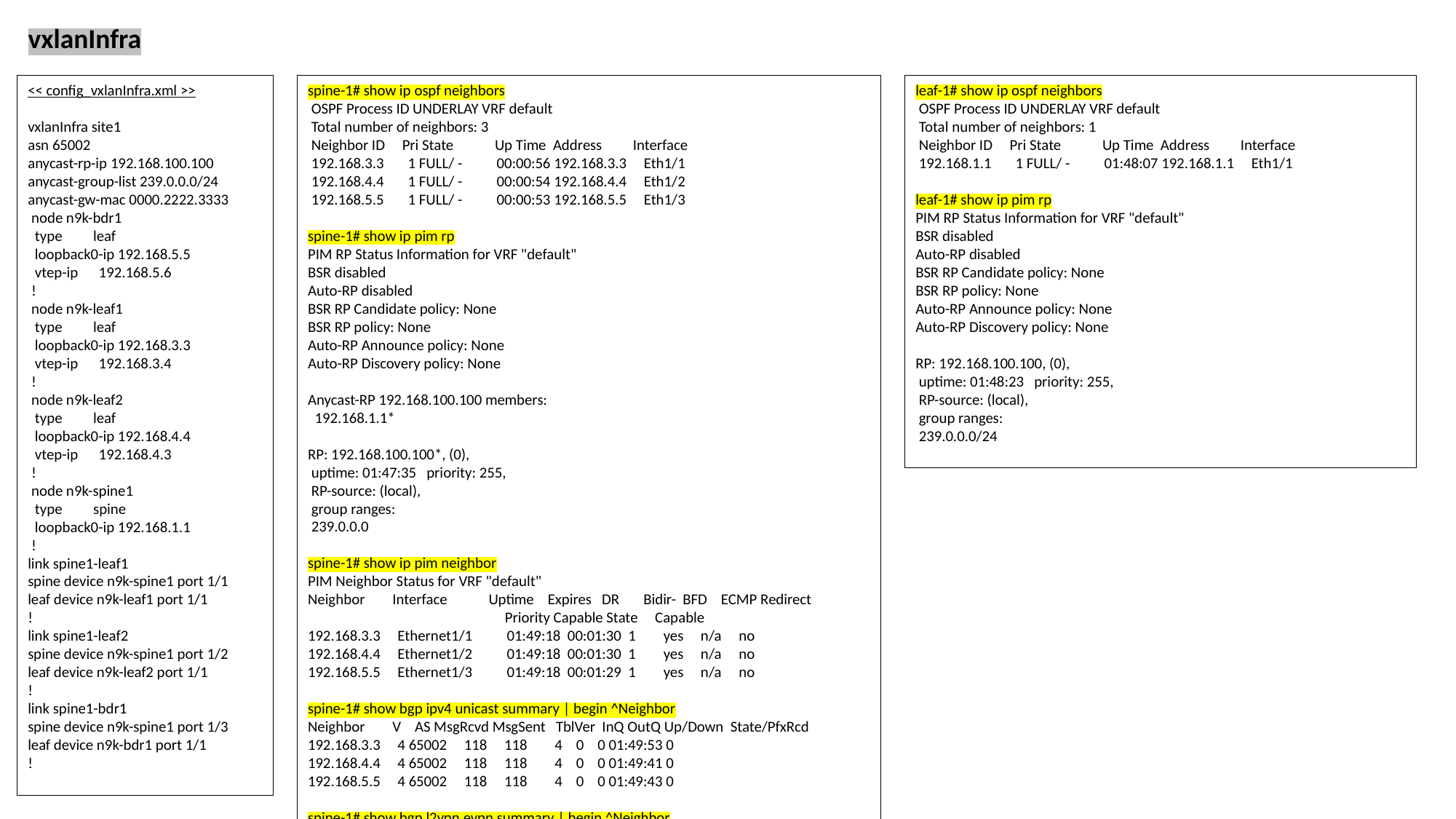

vxlanInfra
<< config_vxlanInfra.xml >>

vxlanInfra site1
asn 65002
anycast-rp-ip 192.168.100.100
anycast-group-list 239.0.0.0/24
anycast-gw-mac 0000.2222.3333
 node n9k-bdr1
  type         leaf
  loopback0-ip 192.168.5.5
  vtep-ip      192.168.5.6
 !
 node n9k-leaf1
  type         leaf
  loopback0-ip 192.168.3.3
  vtep-ip      192.168.3.4
 !
 node n9k-leaf2
  type         leaf
  loopback0-ip 192.168.4.4
  vtep-ip      192.168.4.3
 !
 node n9k-spine1
  type         spine
  loopback0-ip 192.168.1.1
 !
link spine1-leaf1
spine device n9k-spine1 port 1/1
leaf device n9k-leaf1 port 1/1
!
link spine1-leaf2
spine device n9k-spine1 port 1/2
leaf device n9k-leaf2 port 1/1
!
link spine1-bdr1
spine device n9k-spine1 port 1/3
leaf device n9k-bdr1 port 1/1
!

spine-1# show ip ospf neighbors
 OSPF Process ID UNDERLAY VRF default
 Total number of neighbors: 3
 Neighbor ID     Pri State            Up Time  Address         Interface
 192.168.3.3       1 FULL/ -          00:00:56 192.168.3.3     Eth1/1
 192.168.4.4       1 FULL/ -          00:00:54 192.168.4.4     Eth1/2
 192.168.5.5       1 FULL/ -          00:00:53 192.168.5.5     Eth1/3

spine-1# show ip pim rp
PIM RP Status Information for VRF "default"
BSR disabled
Auto-RP disabled
BSR RP Candidate policy: None
BSR RP policy: None
Auto-RP Announce policy: None
Auto-RP Discovery policy: None

Anycast-RP 192.168.100.100 members:
  192.168.1.1*

RP: 192.168.100.100*, (0),
 uptime: 01:47:35   priority: 255,
 RP-source: (local),
 group ranges:
 239.0.0.0

spine-1# show ip pim neighbor
PIM Neighbor Status for VRF "default"
Neighbor        Interface            Uptime    Expires   DR       Bidir-  BFD    ECMP Redirect
                                                         Priority Capable State     Capable
192.168.3.3     Ethernet1/1          01:49:18  00:01:30  1        yes     n/a     no
192.168.4.4     Ethernet1/2          01:49:18  00:01:30  1        yes     n/a     no
192.168.5.5     Ethernet1/3          01:49:18  00:01:29  1        yes     n/a     no

spine-1# show bgp ipv4 unicast summary | begin ^Neighbor
Neighbor        V    AS MsgRcvd MsgSent   TblVer  InQ OutQ Up/Down  State/PfxRcd
192.168.3.3     4 65002     118     118        4    0    0 01:49:53 0
192.168.4.4     4 65002     118     118        4    0    0 01:49:41 0
192.168.5.5     4 65002     118     118        4    0    0 01:49:43 0

spine-1# show bgp l2vpn evpn summary | begin ^Neighbor
Neighbor        V    AS MsgRcvd MsgSent   TblVer  InQ OutQ Up/Down  State/PfxRcd
192.168.3.3     4 65002     119     119        5    0    0 01:50:40 0
192.168.4.4     4 65002     119     119        5    0    0 01:50:28 0
192.168.5.5     4 65002     119     119        5    0    0 01:50:29 0

leaf-1# show ip ospf neighbors
 OSPF Process ID UNDERLAY VRF default
 Total number of neighbors: 1
 Neighbor ID     Pri State            Up Time  Address         Interface
 192.168.1.1       1 FULL/ -          01:48:07 192.168.1.1     Eth1/1

leaf-1# show ip pim rp
PIM RP Status Information for VRF "default"
BSR disabled
Auto-RP disabled
BSR RP Candidate policy: None
BSR RP policy: None
Auto-RP Announce policy: None
Auto-RP Discovery policy: None

RP: 192.168.100.100, (0),
 uptime: 01:48:23   priority: 255,
 RP-source: (local),
 group ranges:
 239.0.0.0/24